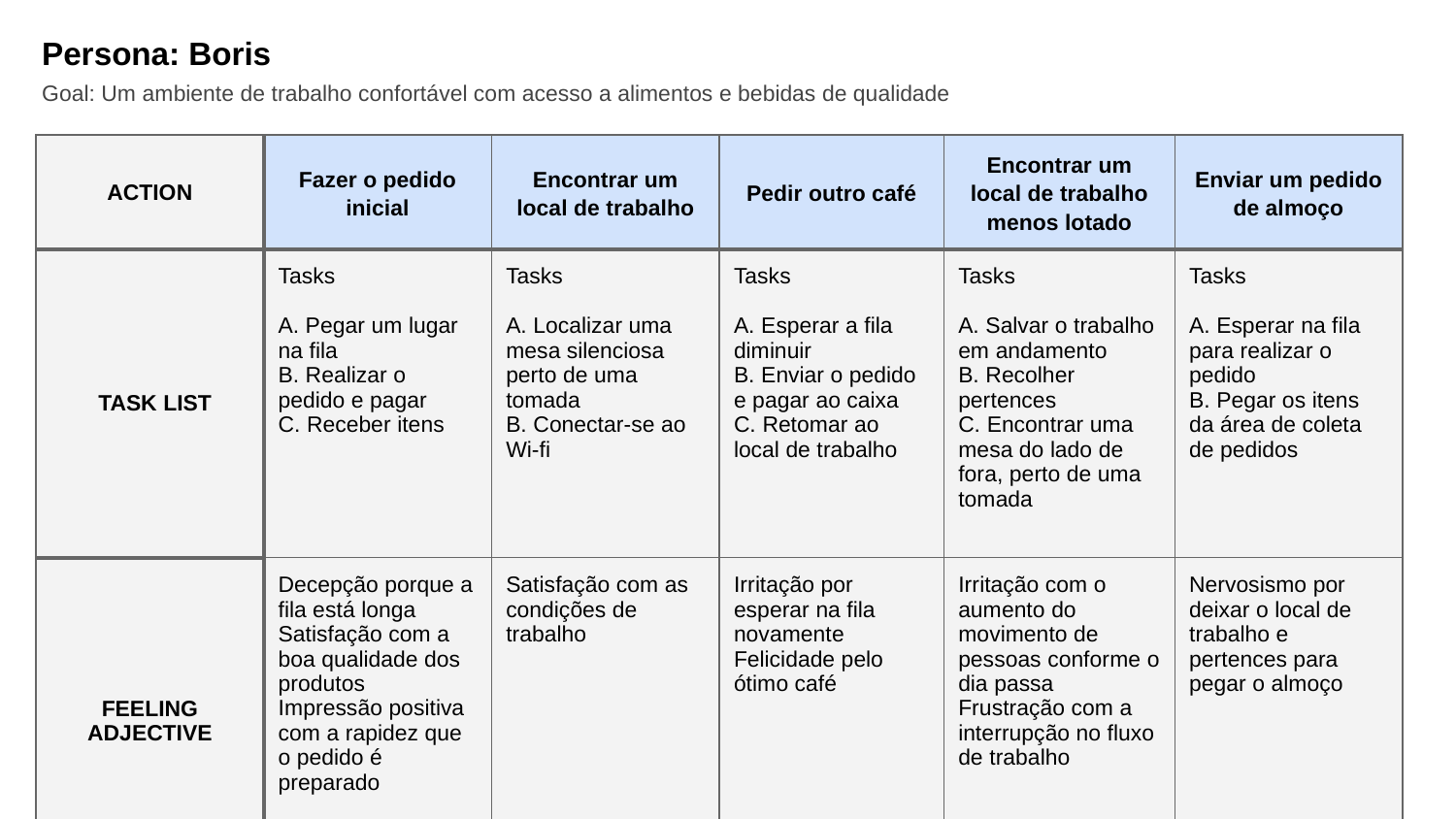

Persona: Boris
Goal: Um ambiente de trabalho confortável com acesso a alimentos e bebidas de qualidade
| ACTION | Fazer o pedido inicial | Encontrar um local de trabalho | Pedir outro café | Encontrar um local de trabalho menos lotado | Enviar um pedido de almoço |
| --- | --- | --- | --- | --- | --- |
| TASK LIST | Tasks A. Pegar um lugar na fila B. Realizar o pedido e pagar C. Receber itens | Tasks A. Localizar uma mesa silenciosa perto de uma tomada B. Conectar-se ao Wi-fi | Tasks A. Esperar a fila diminuir B. Enviar o pedido e pagar ao caixa C. Retomar ao local de trabalho | Tasks A. Salvar o trabalho em andamento B. Recolher pertences C. Encontrar uma mesa do lado de fora, perto de uma tomada | Tasks A. Esperar na fila para realizar o pedido B. Pegar os itens da área de coleta de pedidos |
| FEELING ADJECTIVE | Decepção porque a fila está longa Satisfação com a boa qualidade dos produtos Impressão positiva com a rapidez que o pedido é preparado | Satisfação com as condições de trabalho | Irritação por esperar na fila novamente Felicidade pelo ótimo café | Irritação com o aumento do movimento de pessoas conforme o dia passa Frustração com a interrupção no fluxo de trabalho | Nervosismo por deixar o local de trabalho e pertences para pegar o almoço |
| IMPROVEMENT OPPORTUNITIES | Criar um aplicativo para pedidos antecipados | Reforçar que o lugar tem ótimas condições para essa tarefa | Oferecer uma maneira de efetuar pedidos da mesa facilmente | Criar um aplicativo com atualizações do status de pedidos | Oferecer entrega na mesa para pedido em um aplicativo |